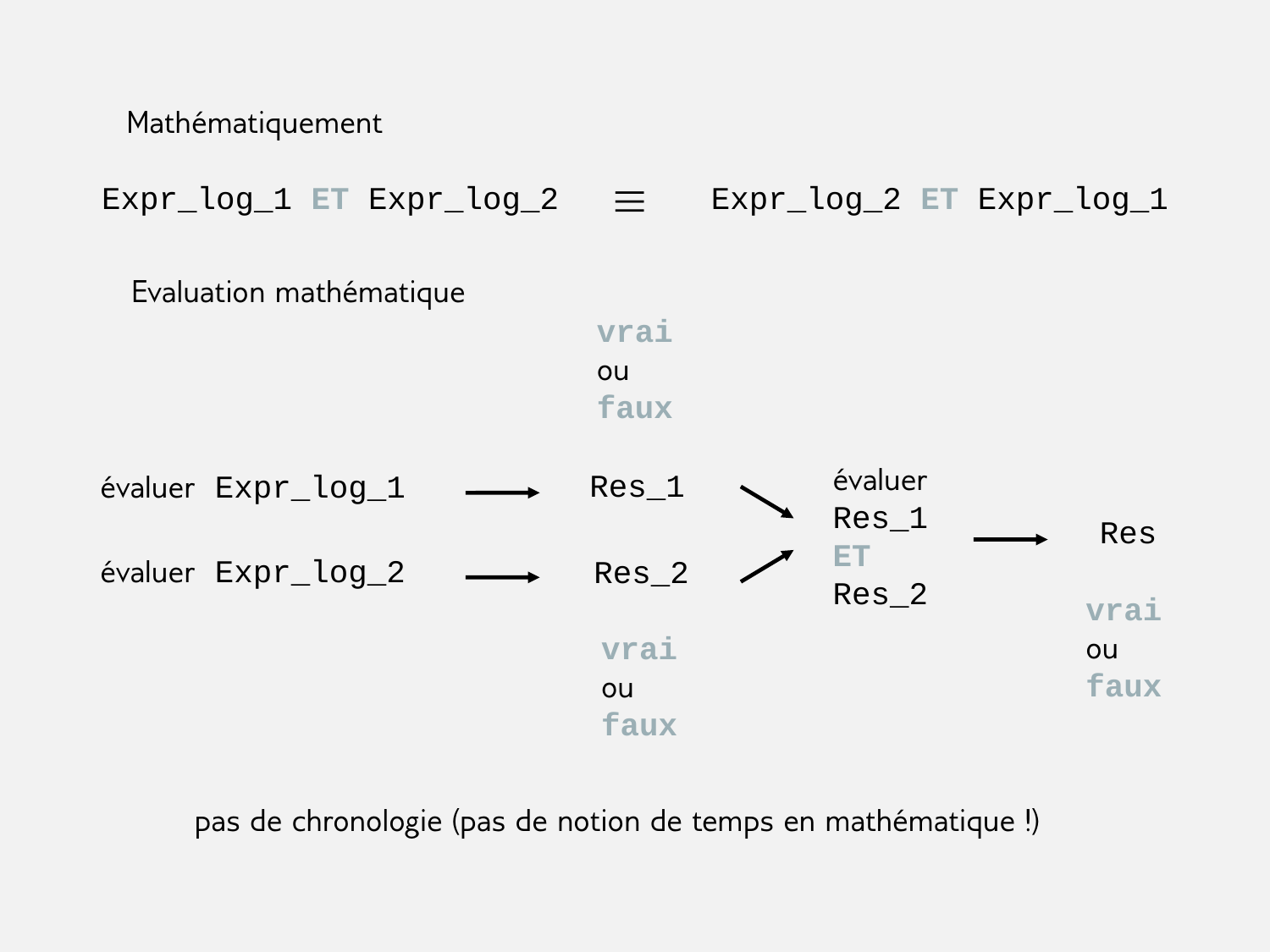

Mathématiquement
≡
Expr_log_1 ET Expr_log_2
Expr_log_2 ET Expr_log_1
Evaluation mathématique
vrai
ou
faux
évaluer
Res_1
ET
Res_2
Res_1
évaluer Expr_log_1

Res

évaluer Expr_log_2
Res_2

vrai
ou
faux
vrai
ou
faux
pas de chronologie (pas de notion de temps en mathématique !)